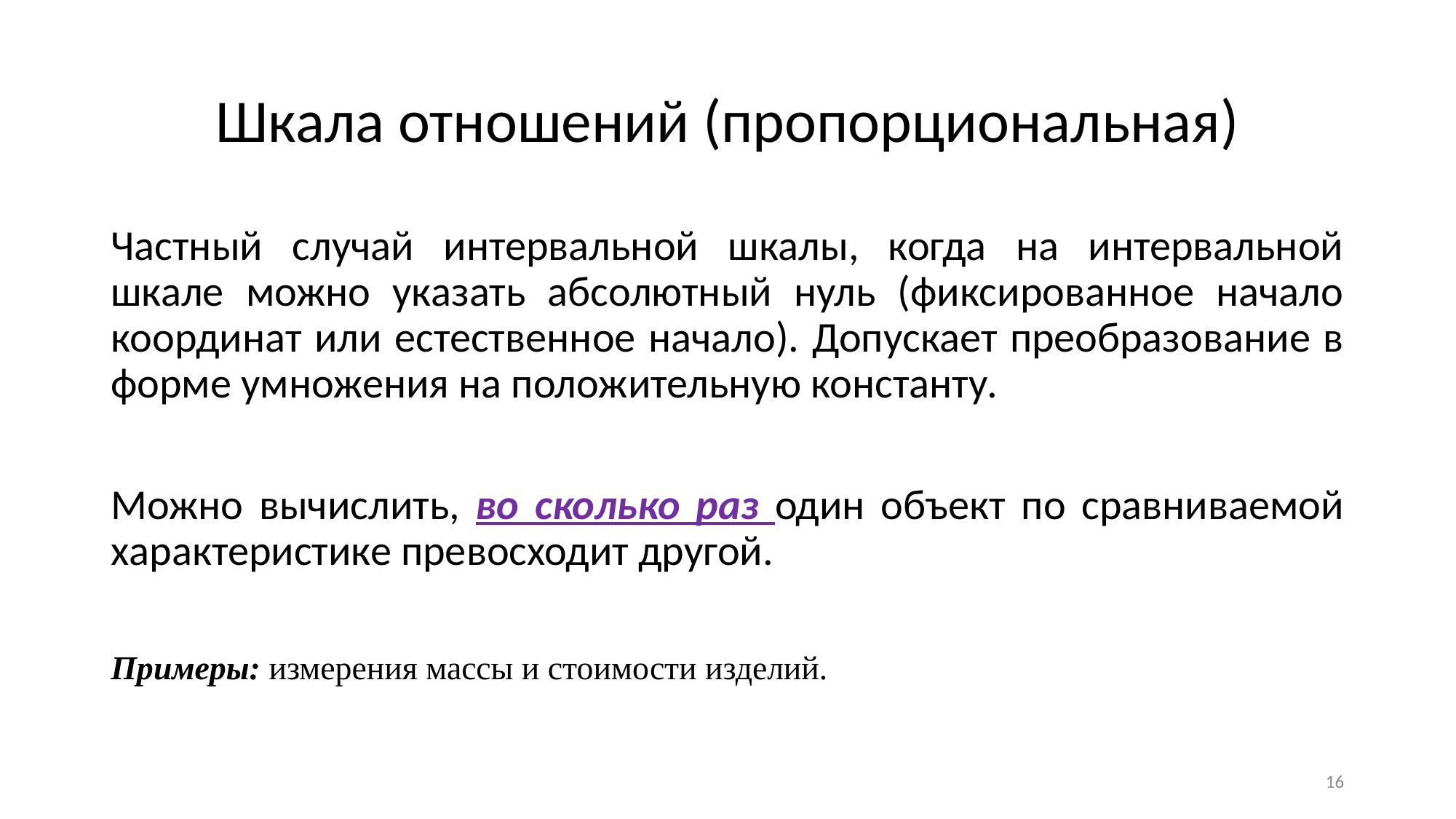

# Шкала отношений (пропорциональная)
Частный случай интервальной шкалы, когда на интервальной шкале можно указать абсолютный нуль (фиксированное начало координат или естественное начало). Допускает преобразование в форме умножения на положительную константу.

Можно вычислить, во сколько раз один объект по сравниваемой характеристике превосходит другой.

Примеры: измерения массы и стоимости изделий.

16